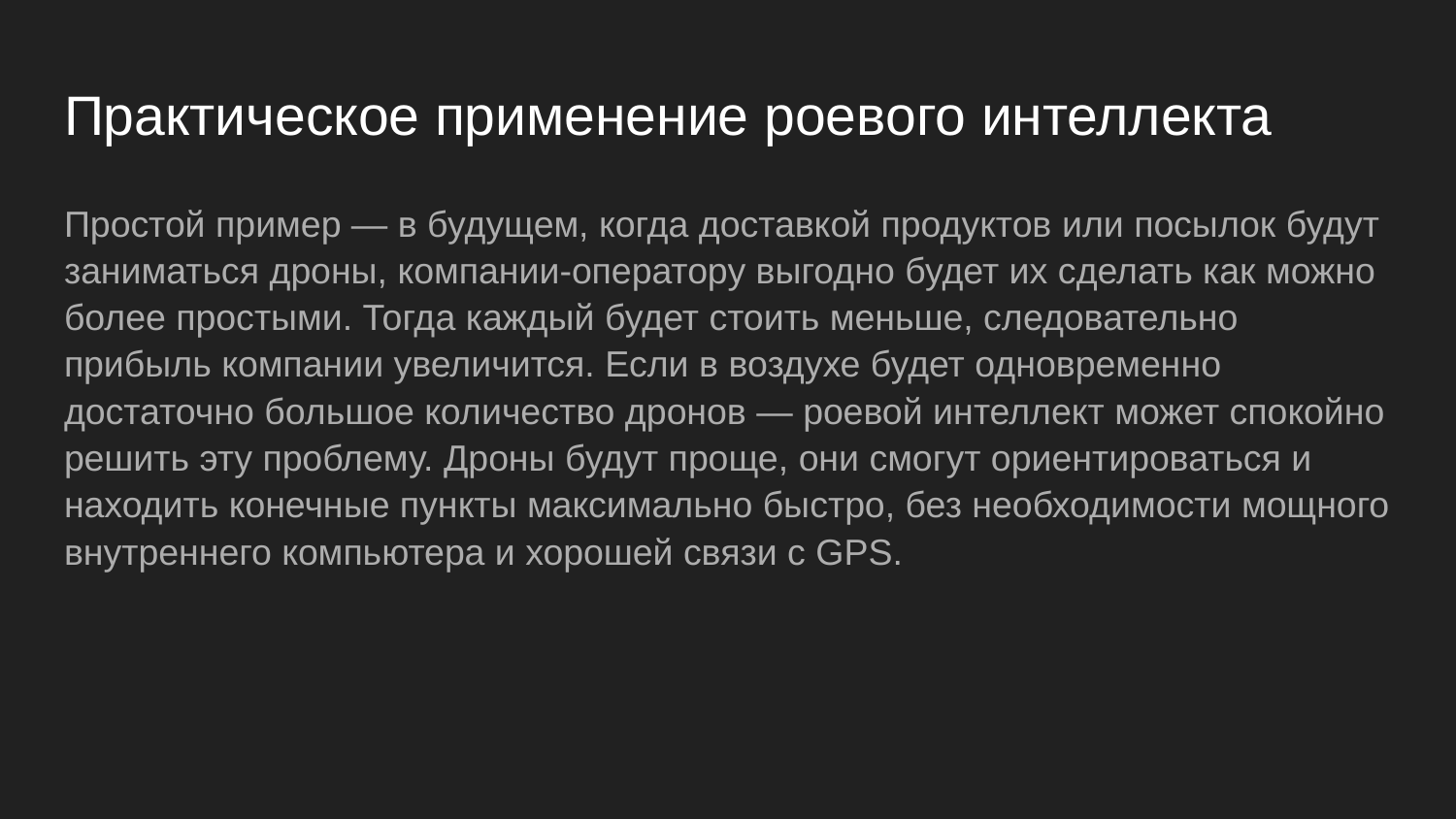

# Практическое применение роевого интеллекта
Простой пример — в будущем, когда доставкой продуктов или посылок будут заниматься дроны, компании-оператору выгодно будет их сделать как можно более простыми. Тогда каждый будет стоить меньше, следовательно прибыль компании увеличится. Если в воздухе будет одновременно достаточно большое количество дронов — роевой интеллект может спокойно решить эту проблему. Дроны будут проще, они смогут ориентироваться и находить конечные пункты максимально быстро, без необходимости мощного внутреннего компьютера и хорошей связи с GPS.